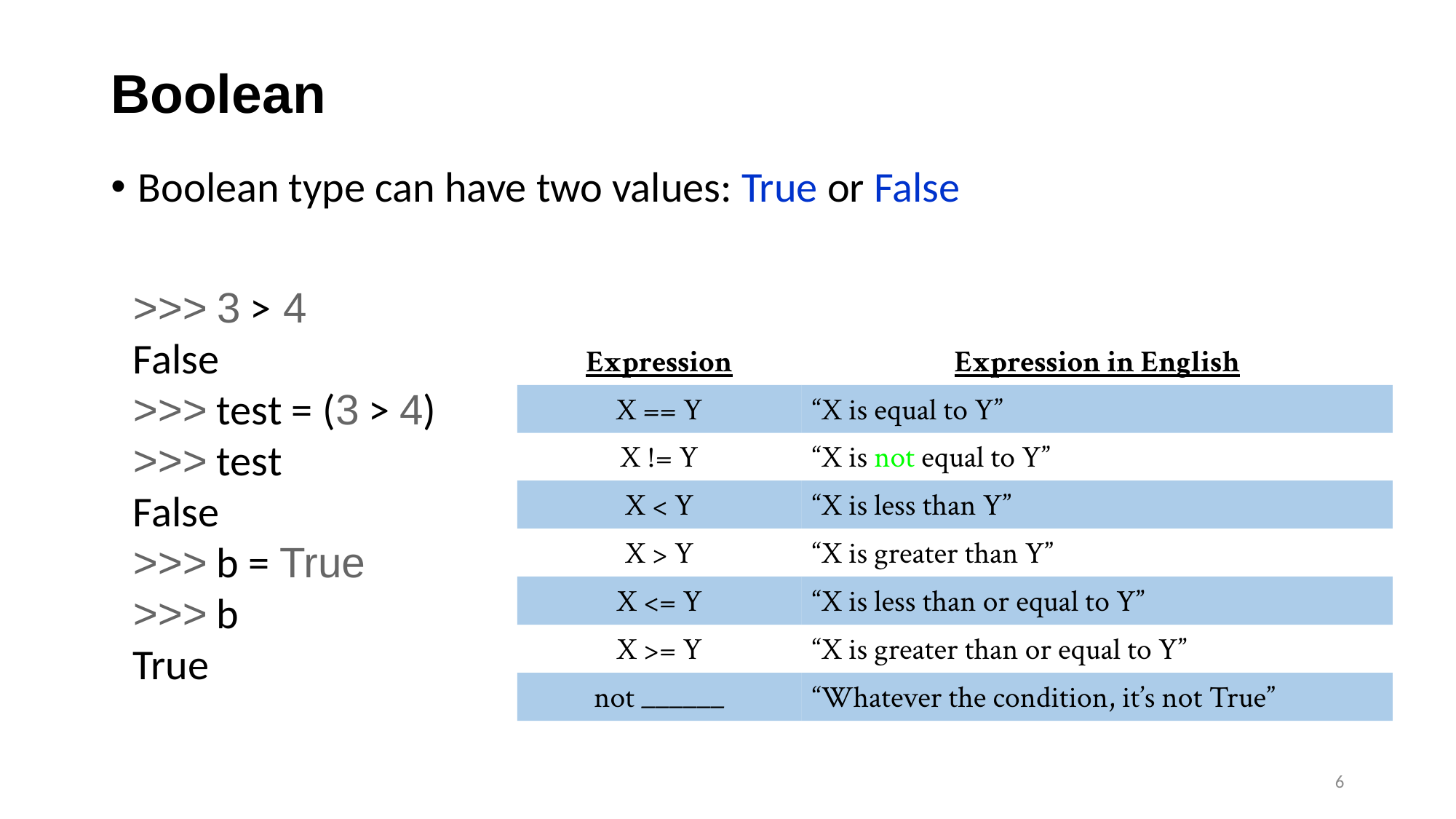

# Boolean
Boolean type can have two values: True or False

>>> 3 > 4
False
>>> test = (3 > 4)
>>> test
False
>>> b = True
>>> b
True
| Expression | Expression in English |
| --- | --- |
| X == Y | “X is equal to Y” |
| X != Y | “X is not equal to Y” |
| X < Y | “X is less than Y” |
| X > Y | “X is greater than Y” |
| X <= Y | “X is less than or equal to Y” |
| X >= Y | “X is greater than or equal to Y” |
| not \_\_\_\_\_\_ | “Whatever the condition, it’s not True” |
6